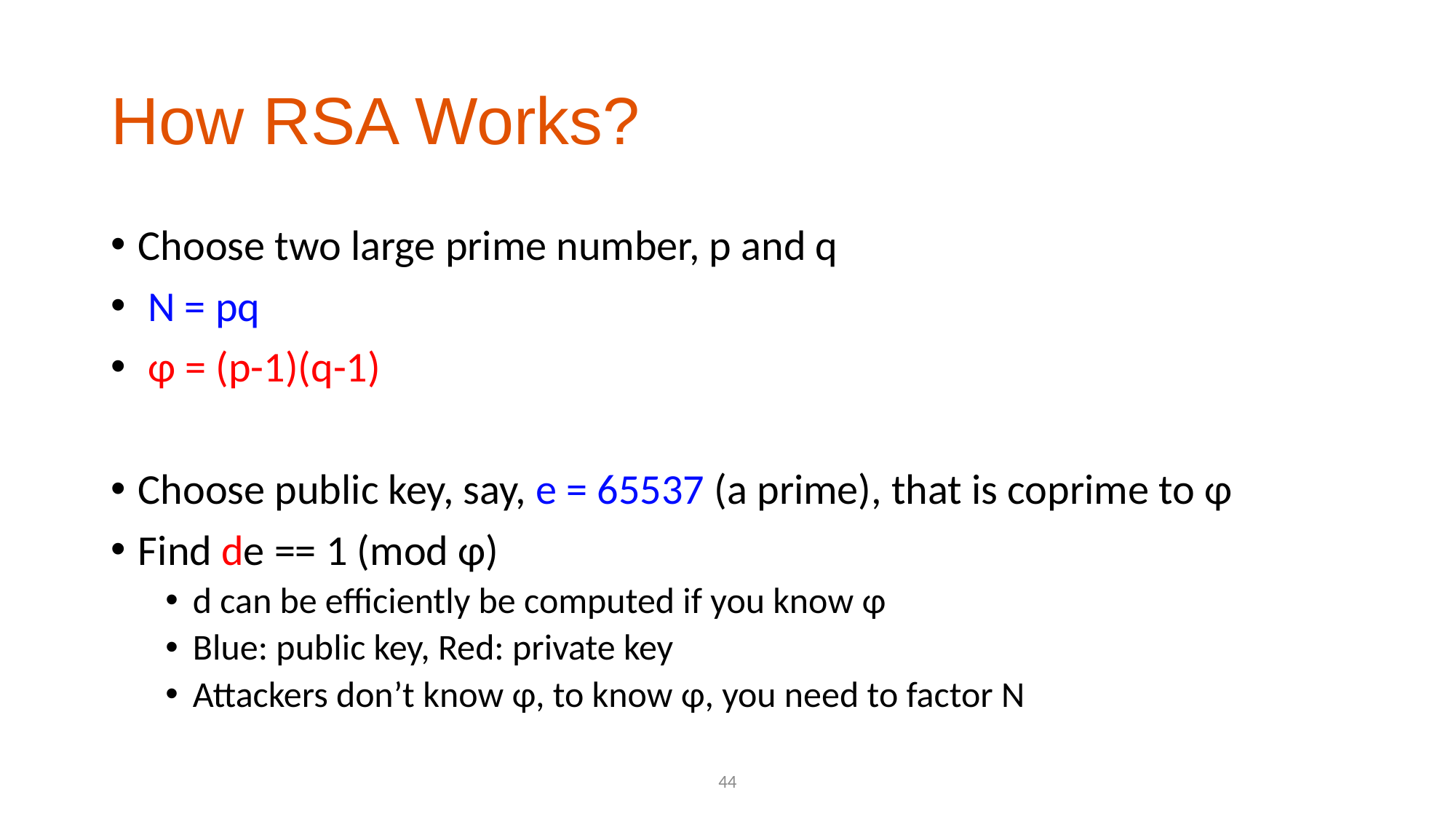

# How RSA Works?
Choose two large prime number, p and q
 N = pq
 φ = (p-1)(q-1)

Choose public key, say, e = 65537 (a prime), that is coprime to φ
Find de == 1 (mod φ)
d can be efficiently be computed if you know φ
Blue: public key, Red: private key
Attackers don’t know φ, to know φ, you need to factor N

44